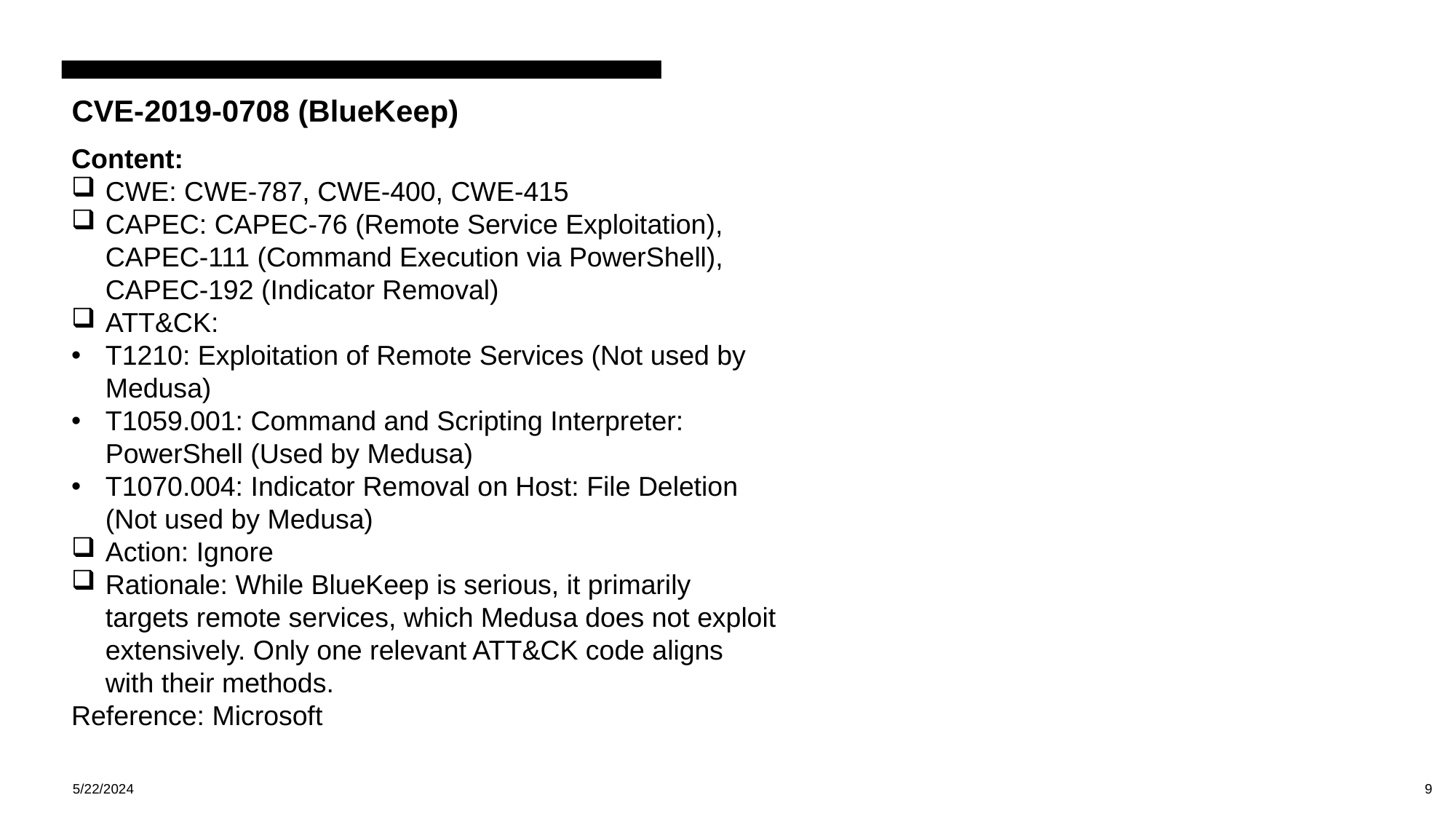

# CVE-2019-0708 (BlueKeep)

Content:
CWE: CWE-787, CWE-400, CWE-415
CAPEC: CAPEC-76 (Remote Service Exploitation), CAPEC-111 (Command Execution via PowerShell), CAPEC-192 (Indicator Removal)
ATT&CK:
T1210: Exploitation of Remote Services (Not used by Medusa)
T1059.001: Command and Scripting Interpreter: PowerShell (Used by Medusa)
T1070.004: Indicator Removal on Host: File Deletion (Not used by Medusa)
Action: Ignore
Rationale: While BlueKeep is serious, it primarily targets remote services, which Medusa does not exploit extensively. Only one relevant ATT&CK code aligns with their methods.
Reference: Microsoft
5/22/2024
9